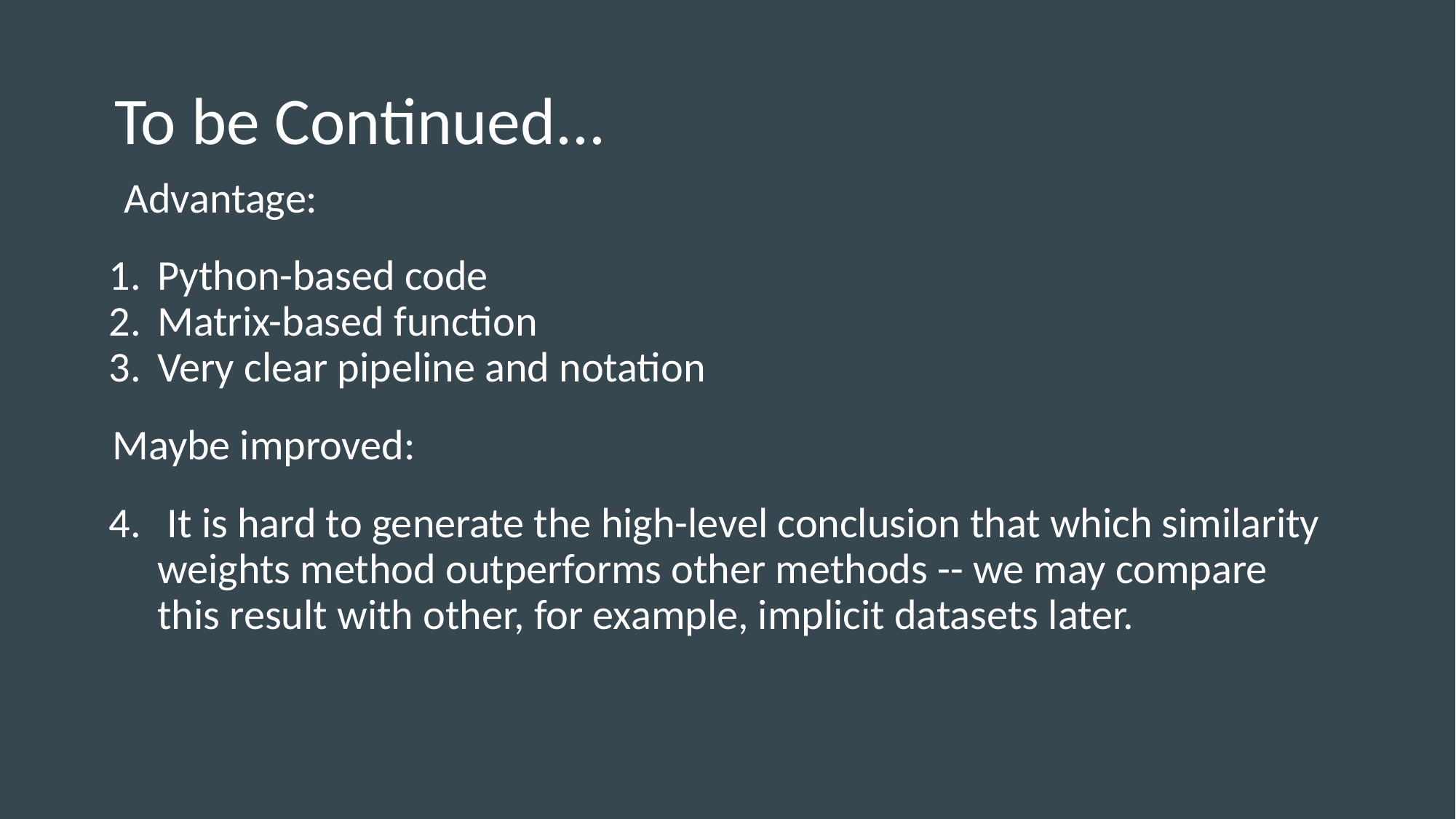

# To be Continued...
Advantage:
Python-based code
Matrix-based function
Very clear pipeline and notation
 Maybe improved:
 It is hard to generate the high-level conclusion that which similarity weights method outperforms other methods -- we may compare this result with other, for example, implicit datasets later.